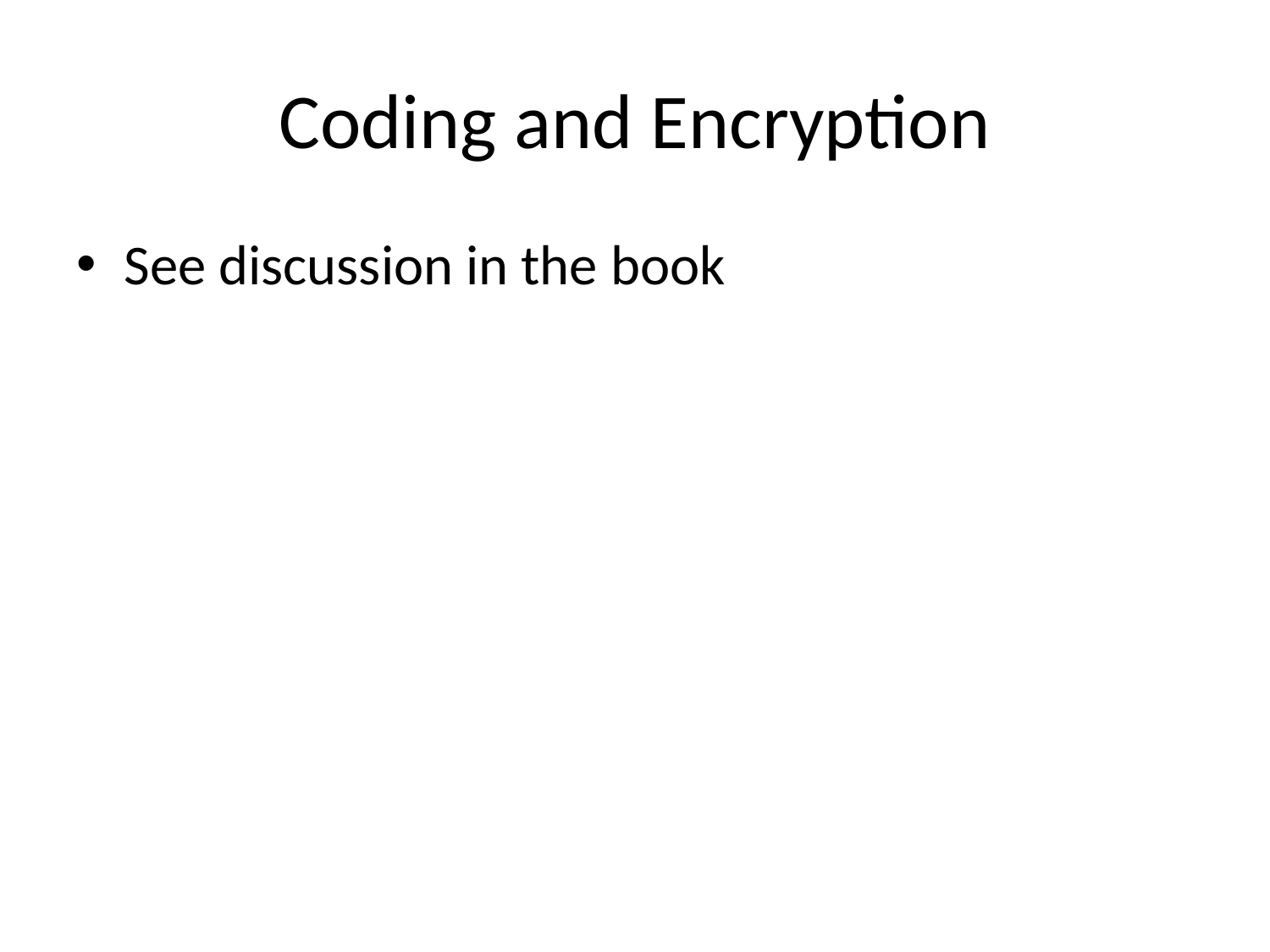

# Coding and Encryption
See discussion in the book